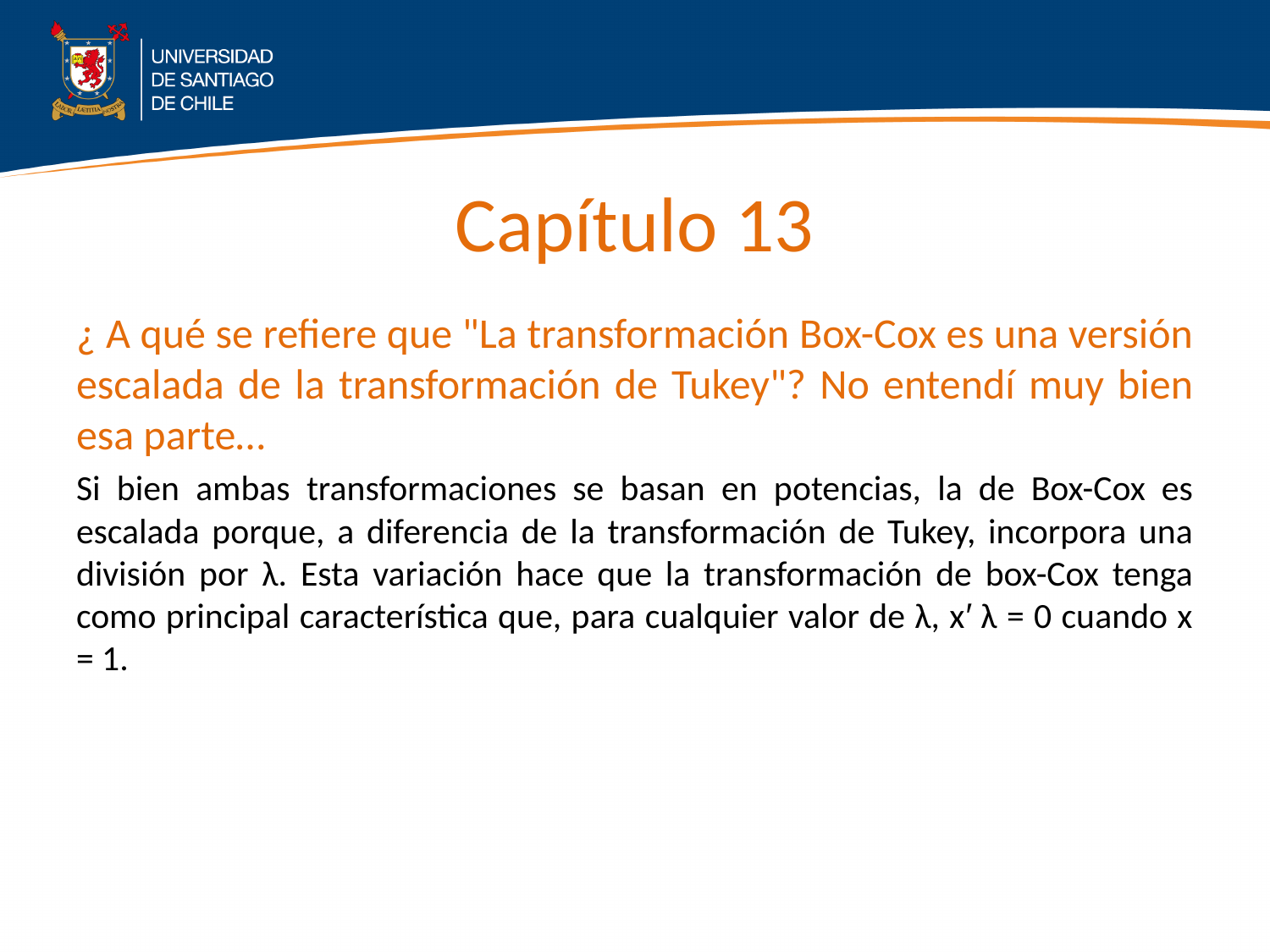

# Capítulo 13
¿ A qué se refiere que "La transformación Box-Cox es una versión escalada de la transformación de Tukey"? No entendí muy bien esa parte…
Si bien ambas transformaciones se basan en potencias, la de Box-Cox es escalada porque, a diferencia de la transformación de Tukey, incorpora una división por λ. Esta variación hace que la transformación de box-Cox tenga como principal característica que, para cualquier valor de λ, x′ λ = 0 cuando x = 1.